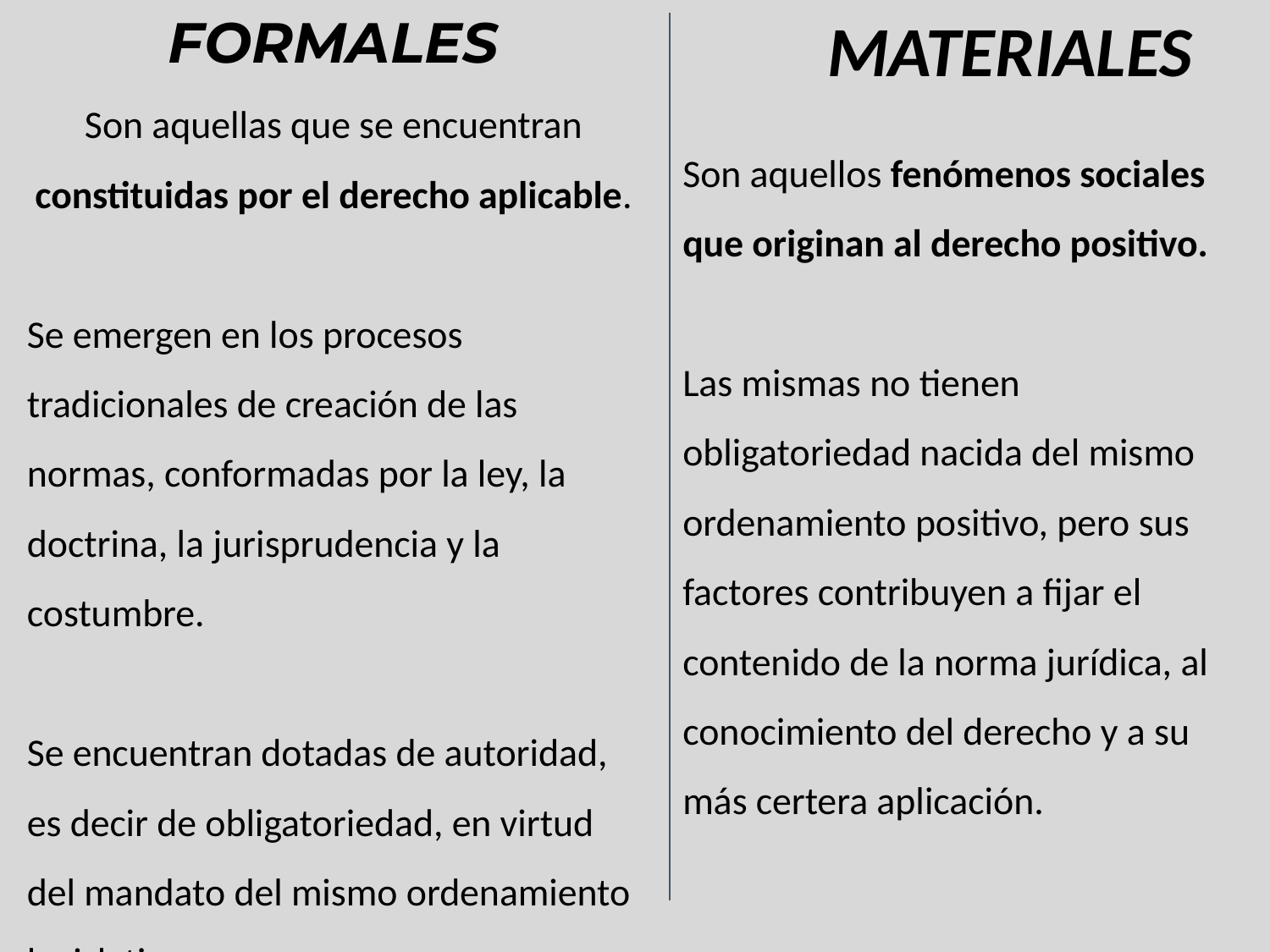

FORMALES

Son aquellas que se encuentran constituidas por el derecho aplicable.

Se emergen en los procesos tradicionales de creación de las normas, conformadas por la ley, la doctrina, la jurisprudencia y la costumbre.

Se encuentran dotadas de autoridad,  es decir de obligatoriedad, en virtud del mandato del mismo ordenamiento legislativo.
MATERIALES

Son aquellos fenómenos sociales que originan al derecho positivo.

Las mismas no tienen obligatoriedad nacida del mismo ordenamiento positivo, pero sus factores contribuyen a fijar el contenido de la norma jurídica, al conocimiento del derecho y a su más certera aplicación.